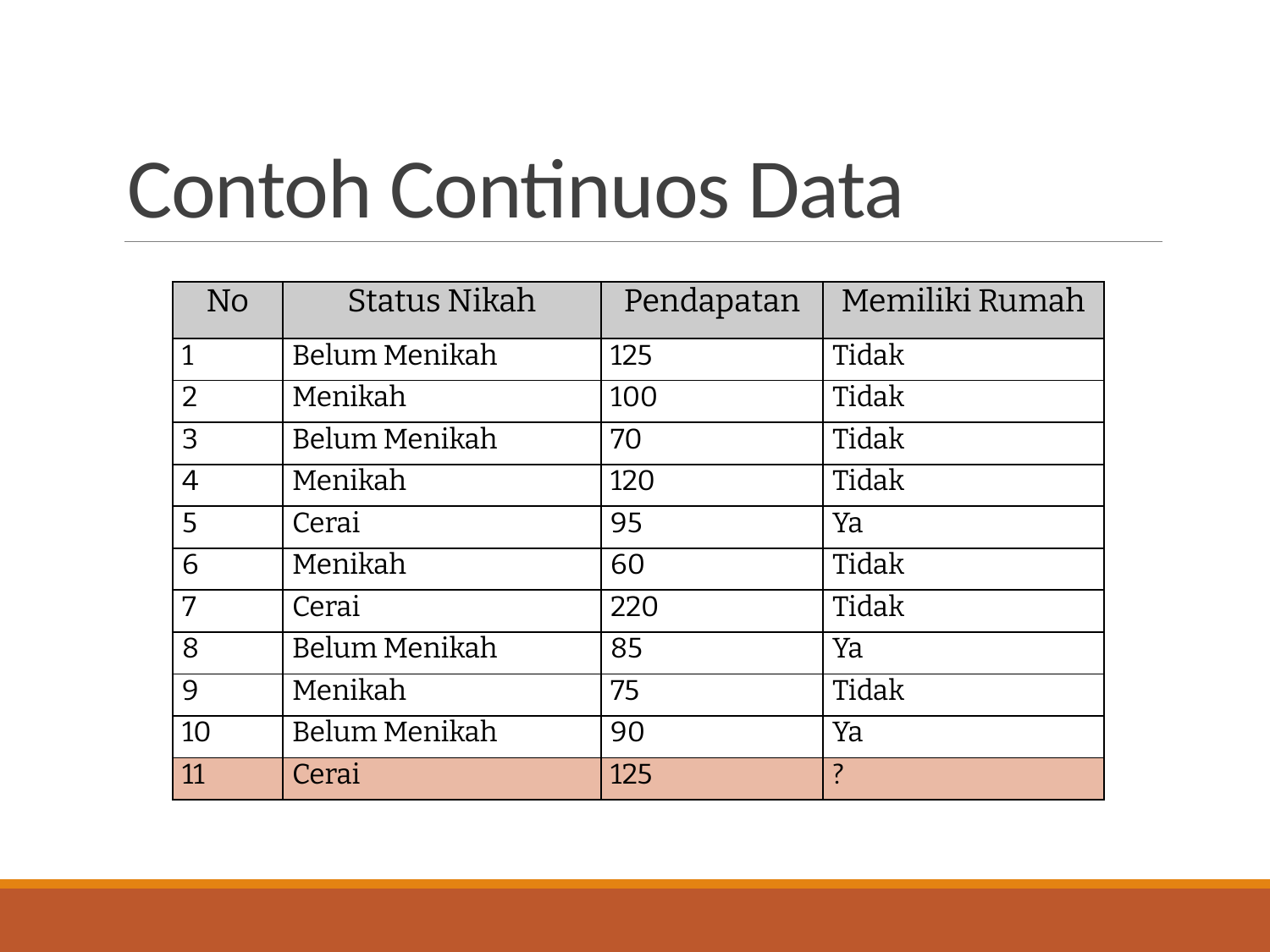

# Contoh Continuos Data
| No | Status Nikah | Pendapatan | Memiliki Rumah |
| --- | --- | --- | --- |
| 1 | Belum Menikah | 125 | Tidak |
| 2 | Menikah | 100 | Tidak |
| 3 | Belum Menikah | 70 | Tidak |
| 4 | Menikah | 120 | Tidak |
| 5 | Cerai | 95 | Ya |
| 6 | Menikah | 60 | Tidak |
| 7 | Cerai | 220 | Tidak |
| 8 | Belum Menikah | 85 | Ya |
| 9 | Menikah | 75 | Tidak |
| 10 | Belum Menikah | 90 | Ya |
| 11 | Cerai | 125 | ? |